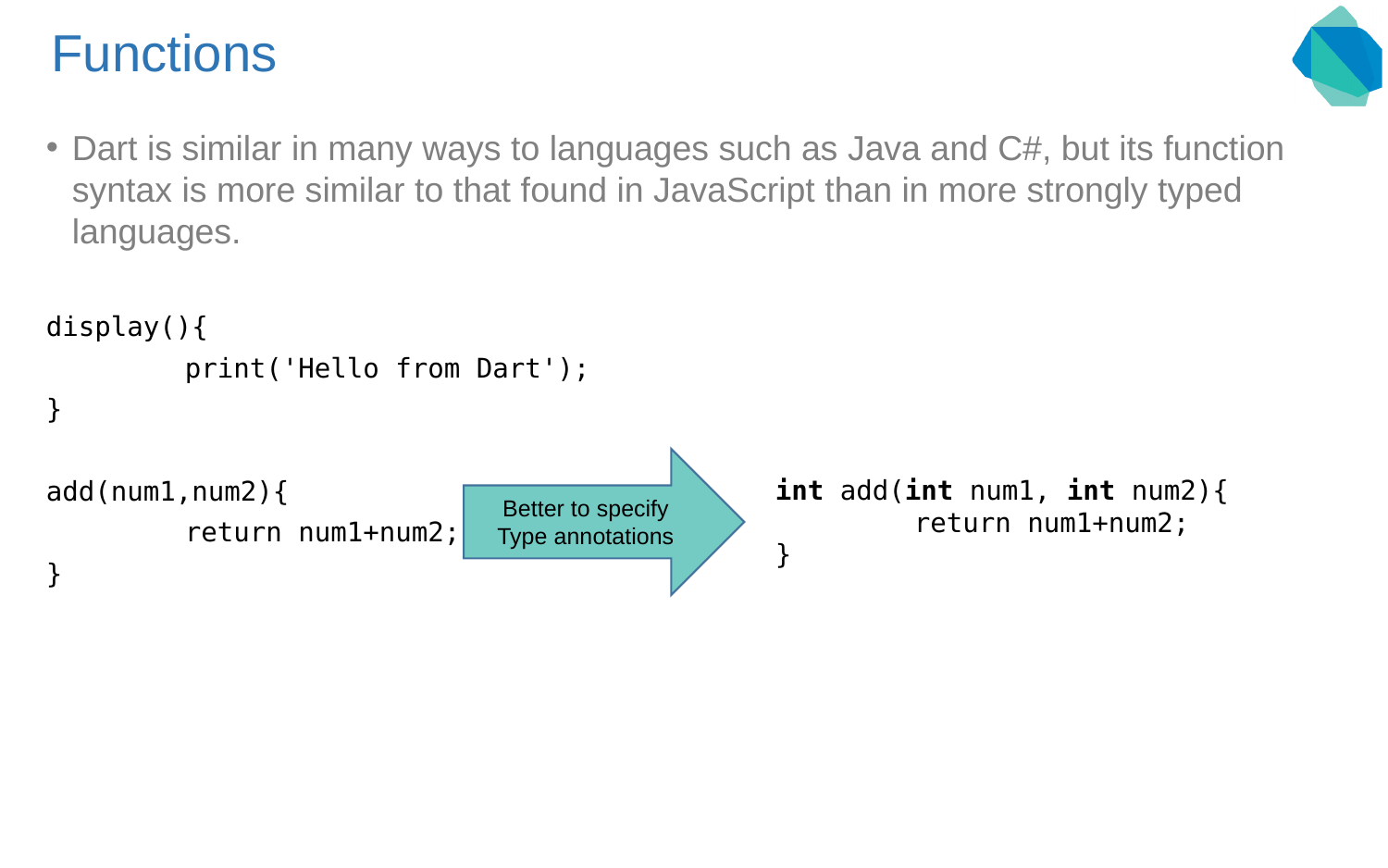

# Functions
Dart is similar in many ways to languages such as Java and C#, but its function syntax is more similar to that found in JavaScript than in more strongly typed languages.

display(){
	print('Hello from Dart');
}

add(num1,num2){
	return num1+num2;
}
Better to specify Type annotations
int add(int num1, int num2){
	return num1+num2;
}